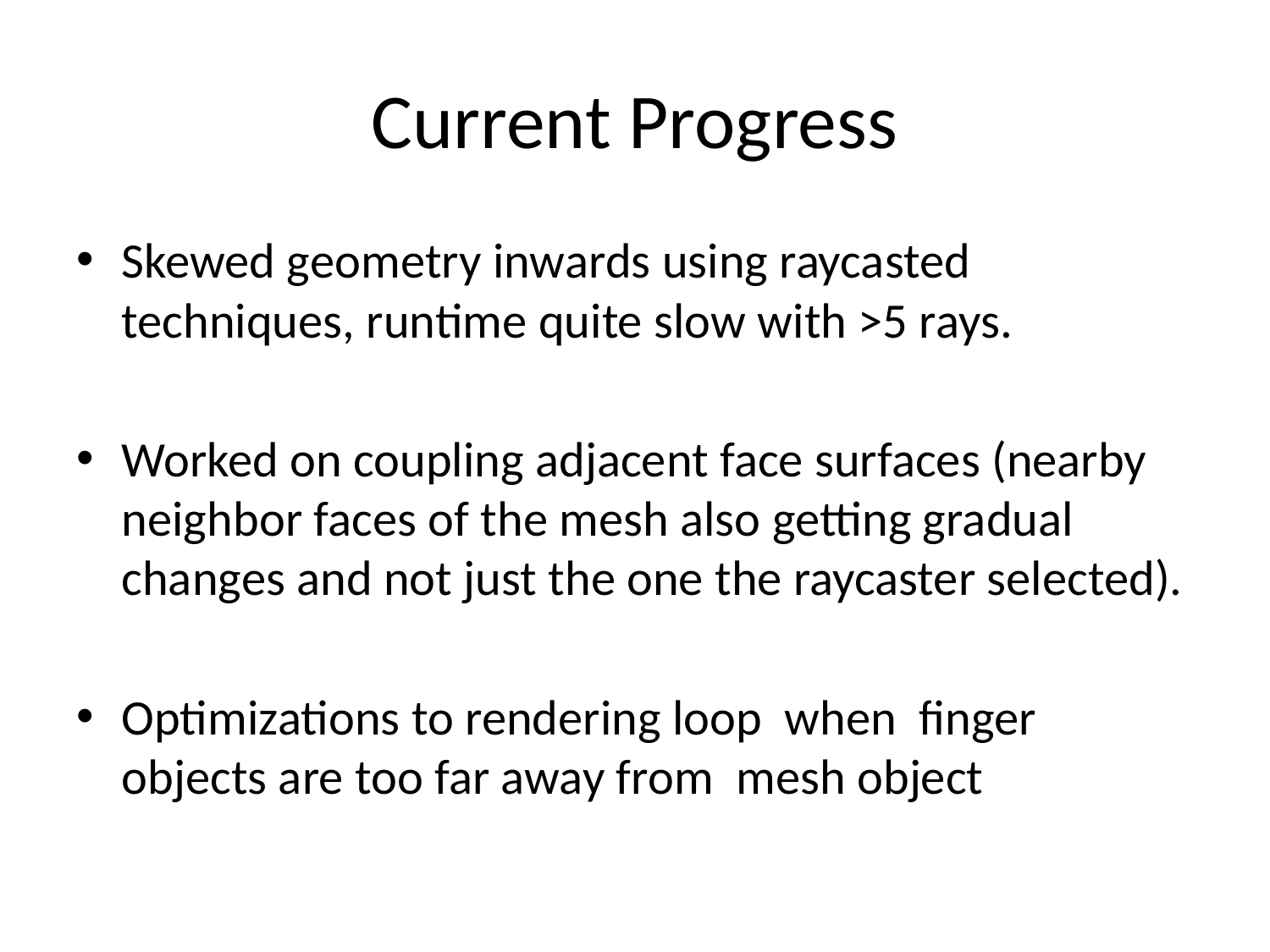

# Current Progress
Skewed geometry inwards using raycasted techniques, runtime quite slow with >5 rays.

Worked on coupling adjacent face surfaces (nearby neighbor faces of the mesh also getting gradual changes and not just the one the raycaster selected).

Optimizations to rendering loop  when  finger objects are too far away from  mesh object